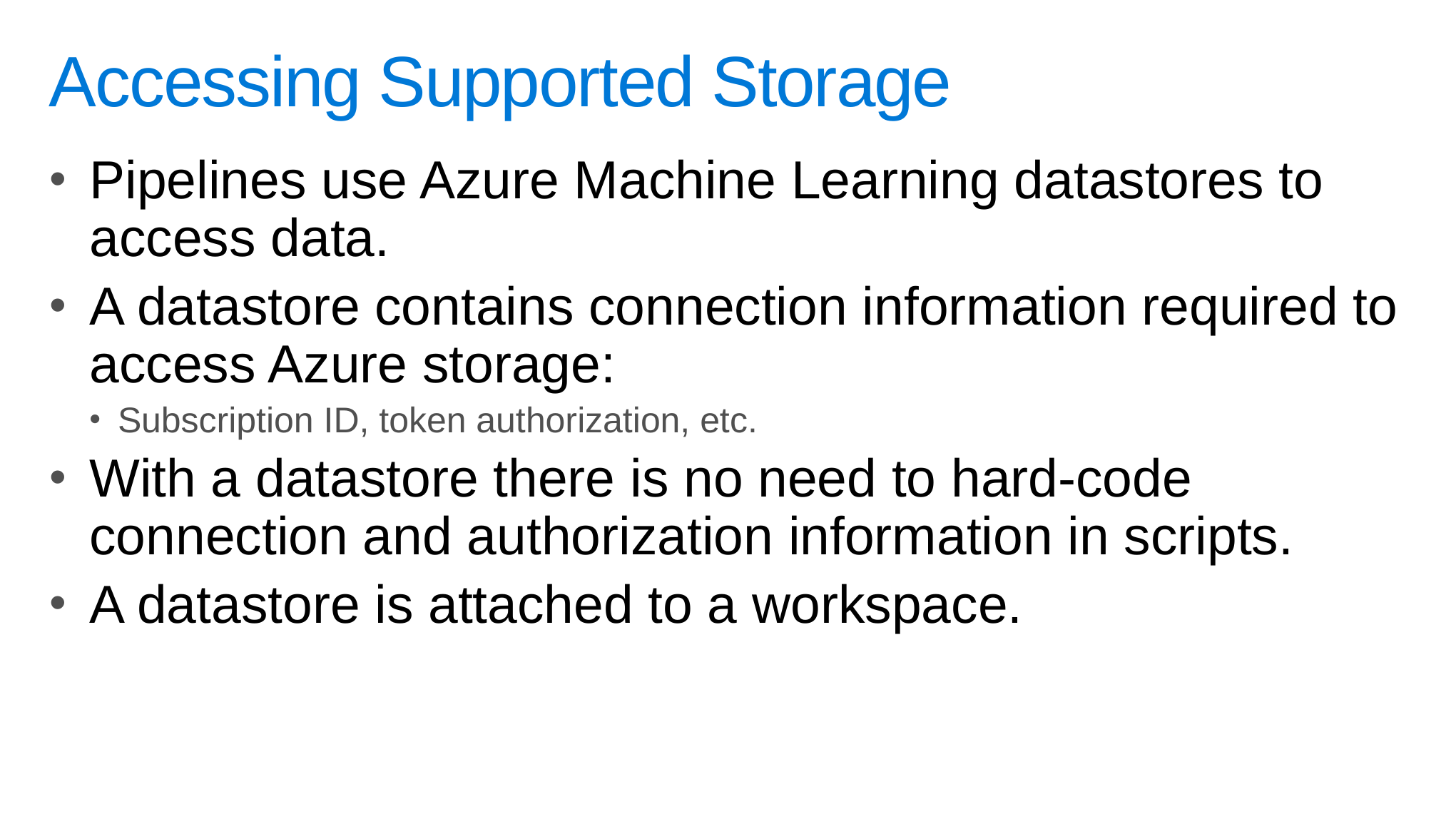

# Accessing Supported Storage
Pipelines use Azure Machine Learning datastores to access data.
A datastore contains connection information required to access Azure storage:
Subscription ID, token authorization, etc.
With a datastore there is no need to hard-code connection and authorization information in scripts.
A datastore is attached to a workspace.